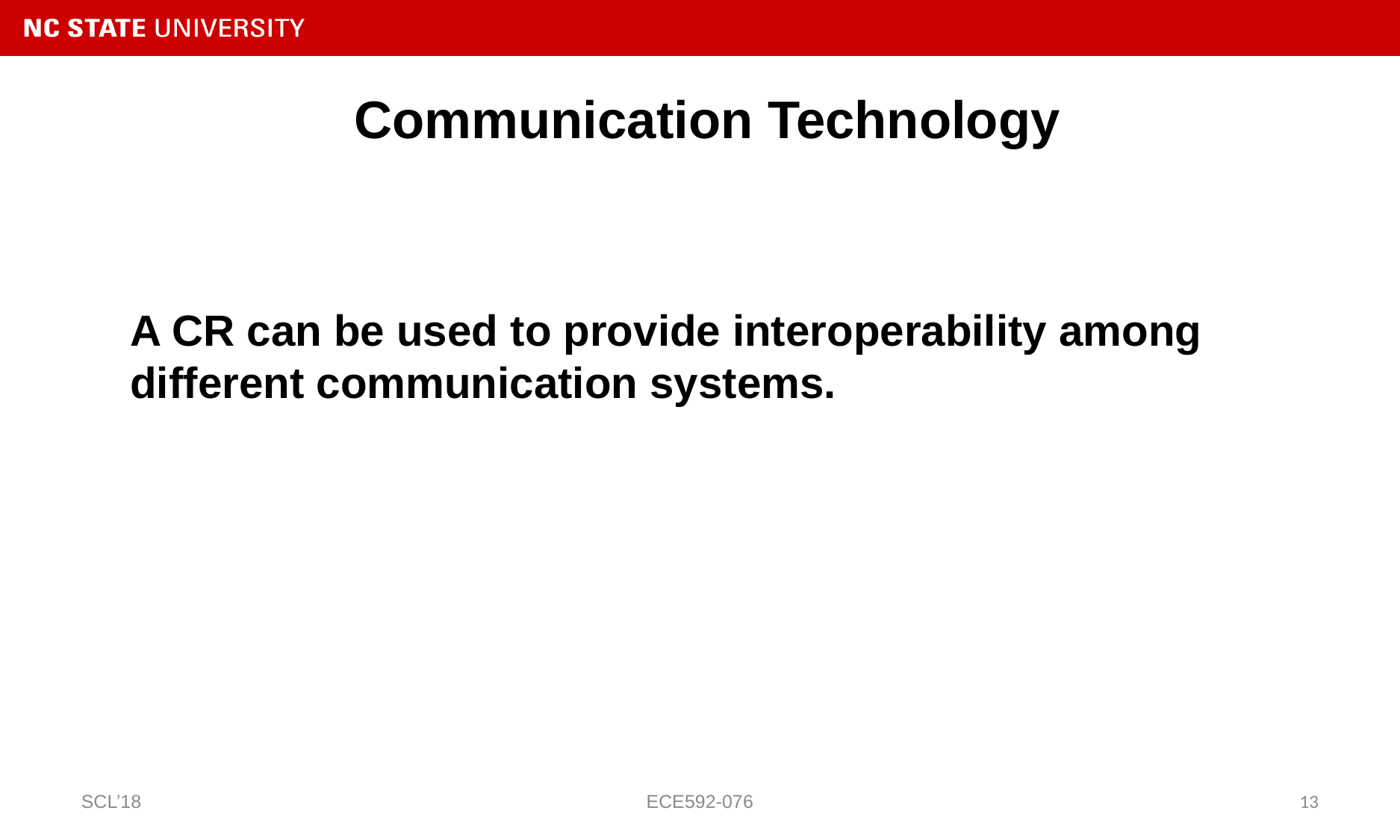

# Communication Technology

A CR can be used to provide interoperability among different communication systems.
SCL’18
ECE592-076
13